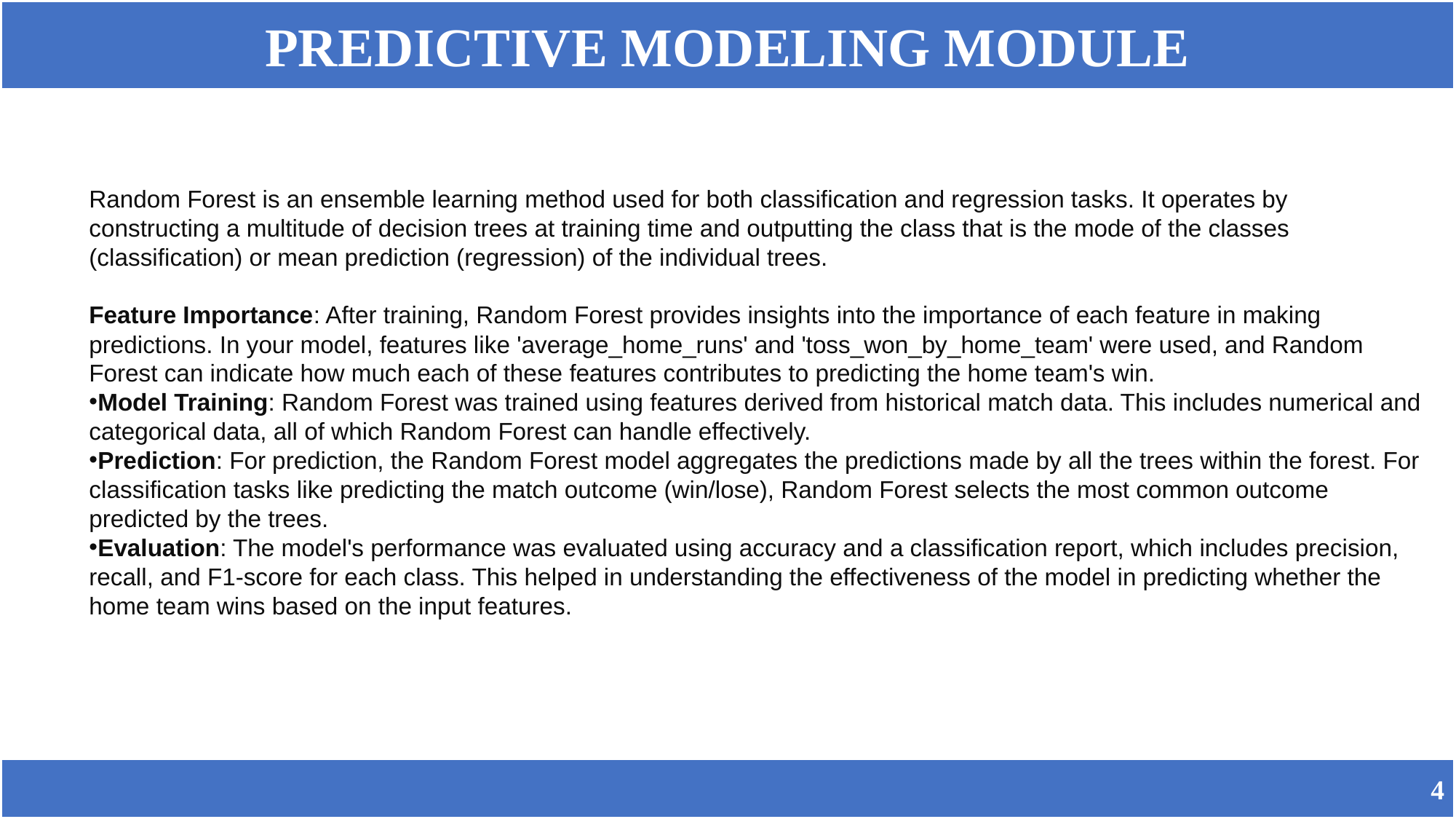

PREDICTIVE MODELING MODULE

Random Forest is an ensemble learning method used for both classification and regression tasks. It operates by constructing a multitude of decision trees at training time and outputting the class that is the mode of the classes (classification) or mean prediction (regression) of the individual trees.

Feature Importance: After training, Random Forest provides insights into the importance of each feature in making predictions. In your model, features like 'average_home_runs' and 'toss_won_by_home_team' were used, and Random Forest can indicate how much each of these features contributes to predicting the home team's win.
Model Training: Random Forest was trained using features derived from historical match data. This includes numerical and categorical data, all of which Random Forest can handle effectively.
Prediction: For prediction, the Random Forest model aggregates the predictions made by all the trees within the forest. For classification tasks like predicting the match outcome (win/lose), Random Forest selects the most common outcome predicted by the trees.
Evaluation: The model's performance was evaluated using accuracy and a classification report, which includes precision, recall, and F1-score for each class. This helped in understanding the effectiveness of the model in predicting whether the home team wins based on the input features.

 4